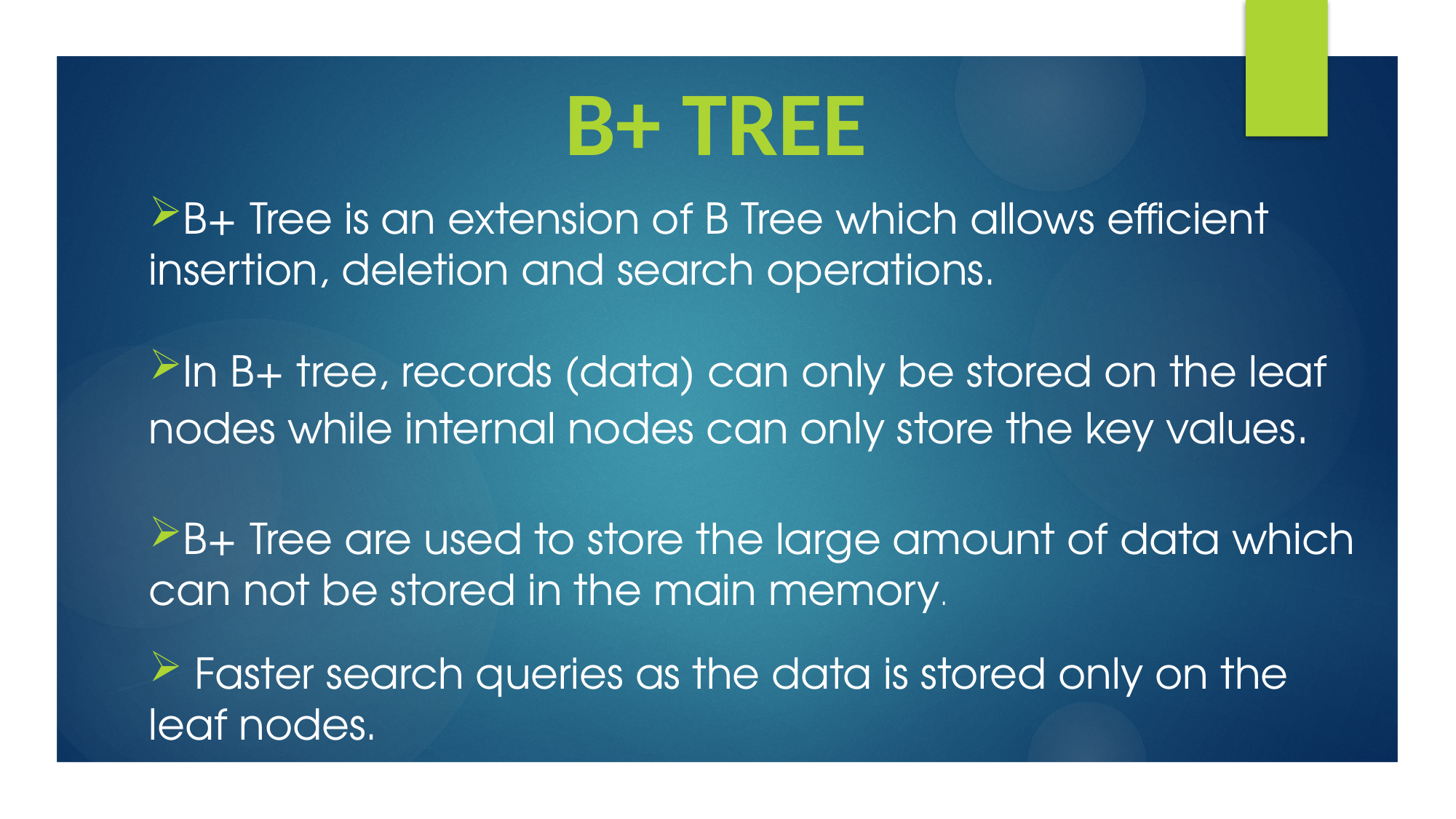

# B+ TREE
B+ Tree is an extension of B Tree which allows efficient insertion, deletion and search operations.

In B+ tree, records (data) can only be stored on the leaf nodes while internal nodes can only store the key values.

B+ Tree are used to store the large amount of data which can not be stored in the main memory.

 Faster search queries as the data is stored only on the leaf nodes.